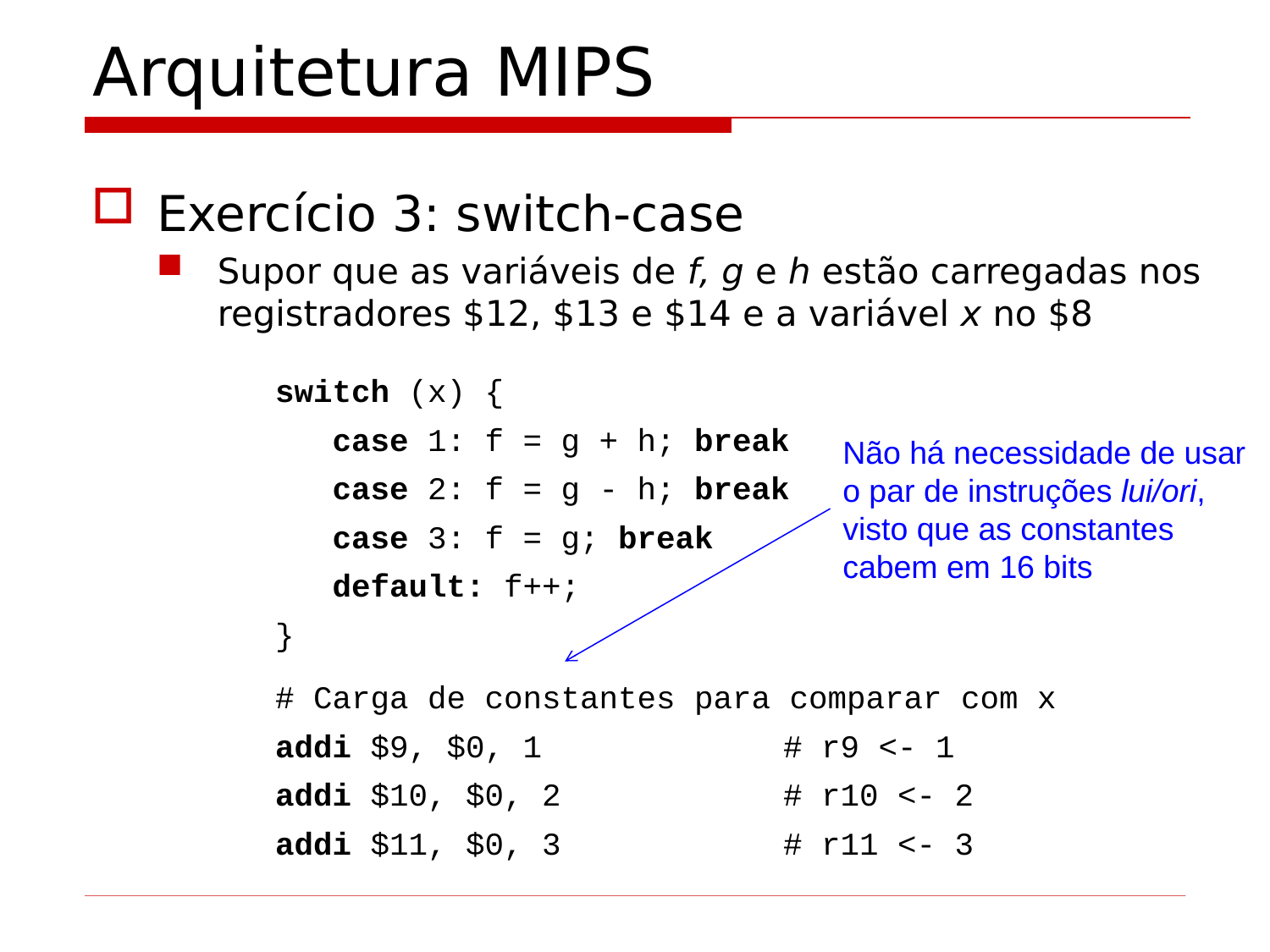

# Arquitetura MIPS
Exercício 3: switch-case
Supor que as variáveis de f, g e h estão carregadas nos registradores $12, $13 e $14 e a variável x no $8
switch (x) {
   case 1: f = g + h; break
   case 2: f = g - h; break
   case 3: f = g; break
   default: f++;
}
Não há necessidade de usar o par de instruções lui/ori, visto que as constantes cabem em 16 bits
# Carga de constantes para comparar com x
addi $9, $0, 1		# r9 <- 1
addi $10, $0, 2		# r10 <- 2
addi $11, $0, 3		# r11 <- 3